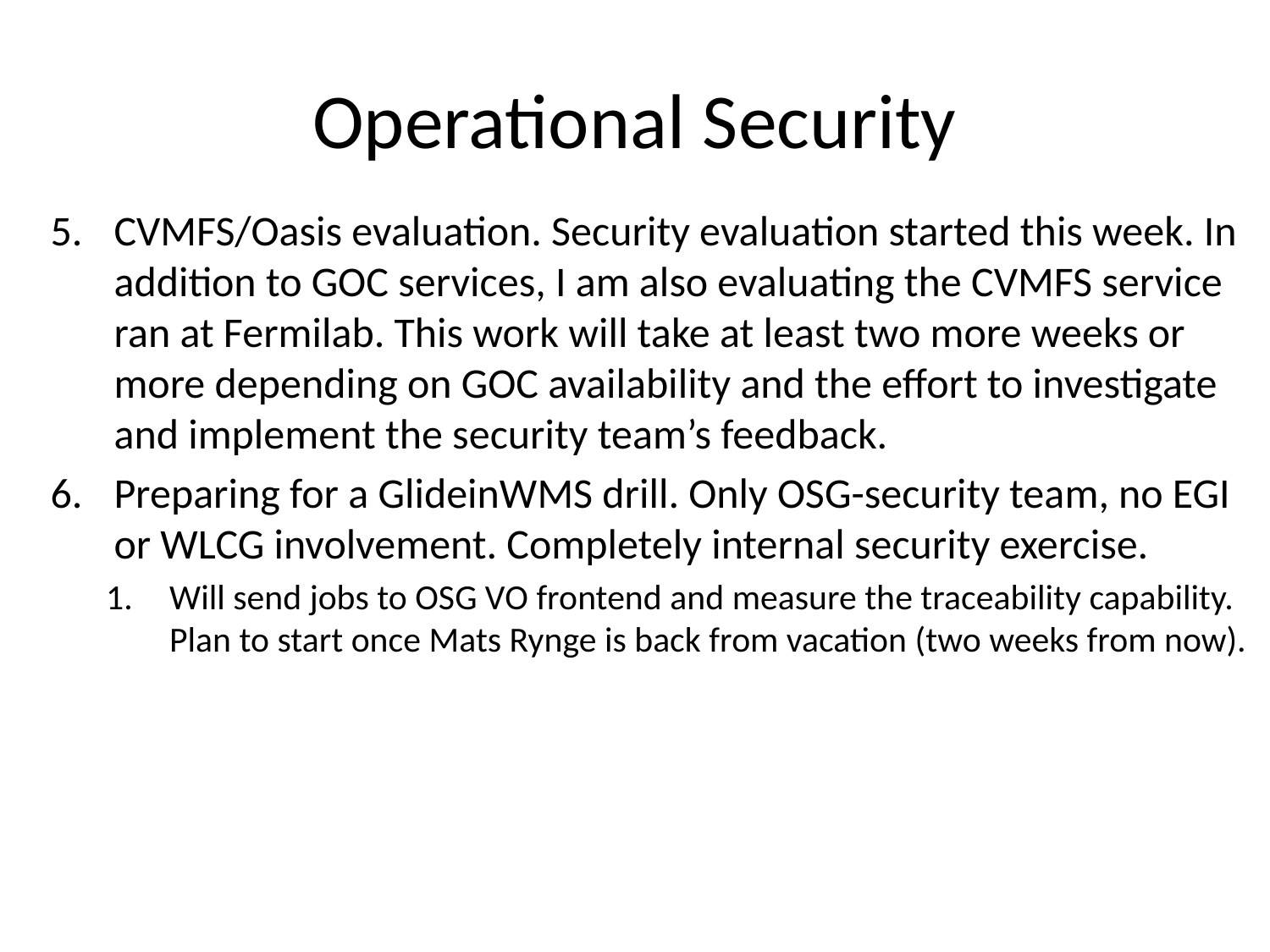

# Operational Security
CVMFS/Oasis evaluation. Security evaluation started this week. In addition to GOC services, I am also evaluating the CVMFS service ran at Fermilab. This work will take at least two more weeks or more depending on GOC availability and the effort to investigate and implement the security team’s feedback.
Preparing for a GlideinWMS drill. Only OSG-security team, no EGI or WLCG involvement. Completely internal security exercise.
Will send jobs to OSG VO frontend and measure the traceability capability. Plan to start once Mats Rynge is back from vacation (two weeks from now).